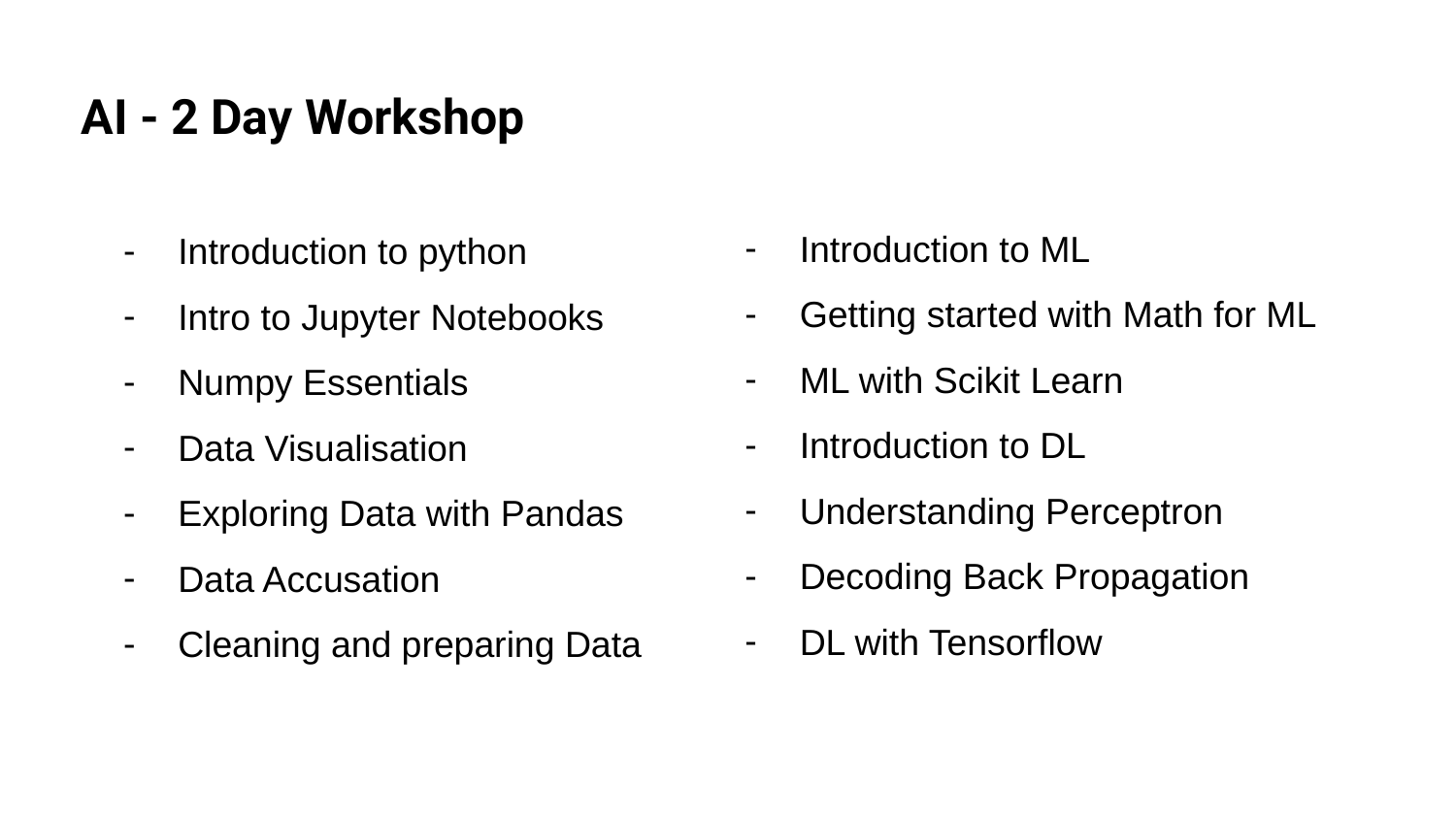

AI - 2 Day Workshop
Introduction to ML
Getting started with Math for ML
ML with Scikit Learn
Introduction to DL
Understanding Perceptron
Decoding Back Propagation
DL with Tensorflow

Introduction to python
Intro to Jupyter Notebooks
Numpy Essentials
Data Visualisation
Exploring Data with Pandas
Data Accusation
Cleaning and preparing Data